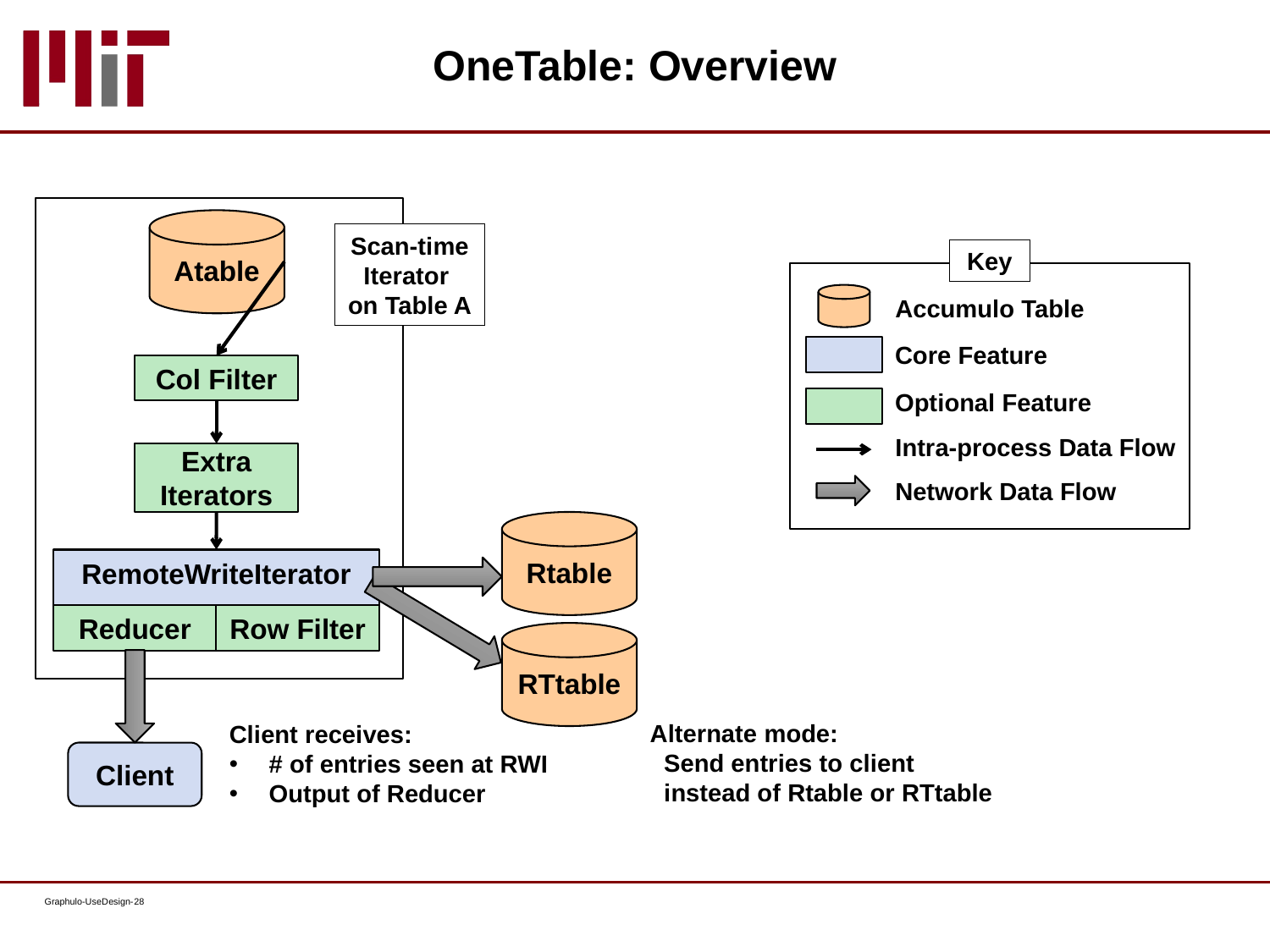

# OneTable: Overview

Atable
Scan-time Iterator
on Table A
Key

Accumulo Table
Core Feature

Col Filter
Optional Feature

Intra-process Data Flow
Extra Iterators
Network Data Flow

Rtable
RemoteWriteIterator

Reducer
Row Filter
RTtable

Alternate mode:
  Send entries to client
  instead of Rtable or RTtable
Client receives:
# of entries seen at RWI
Output of Reducer
Client